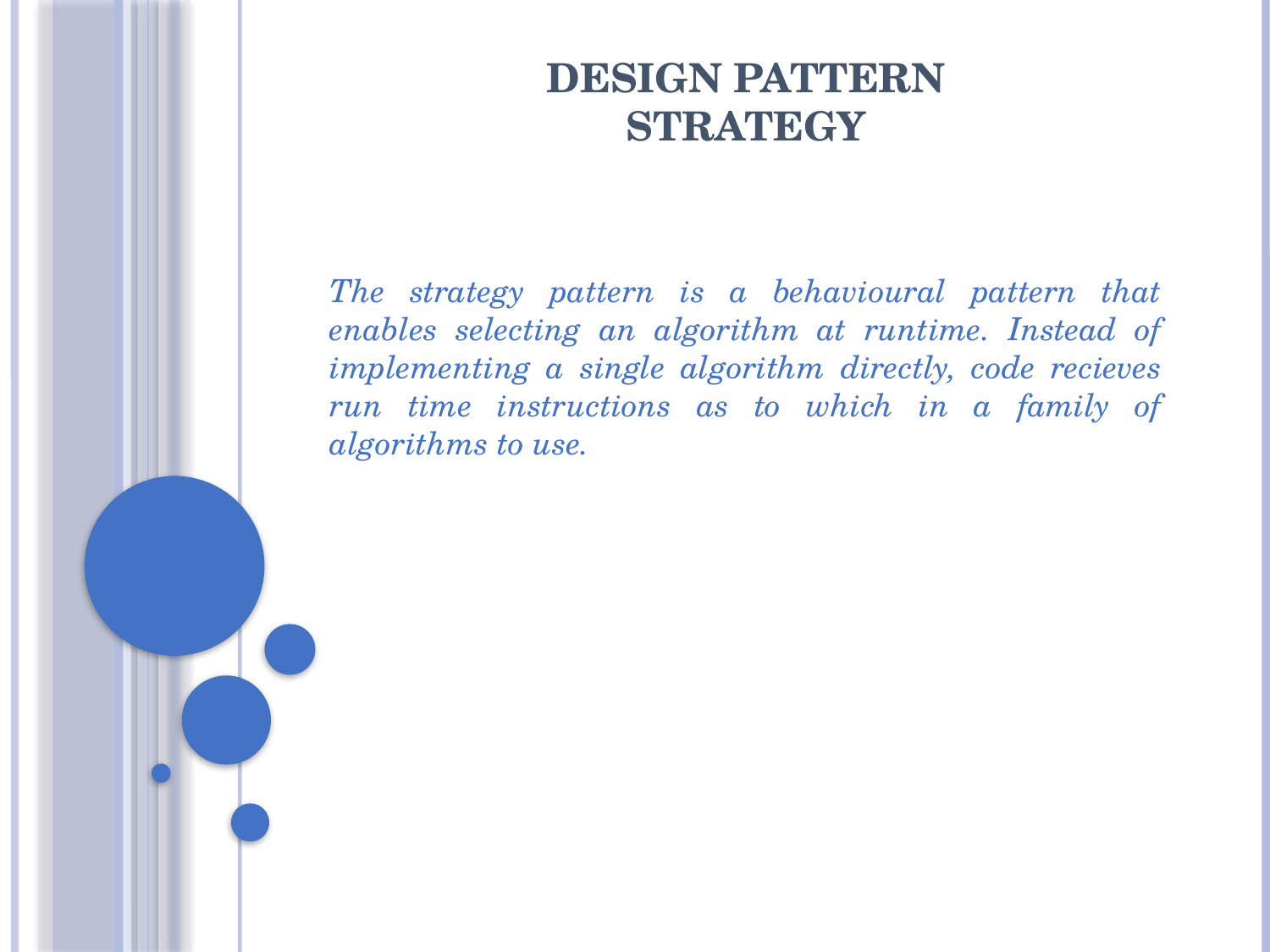

# DESIGN PATTERN STRATEGY
The strategy pattern is a behavioural pattern that enables selecting an algorithm at runtime. Instead of implementing a single algorithm directly, code recieves run time instructions as to which in a family of algorithms to use.